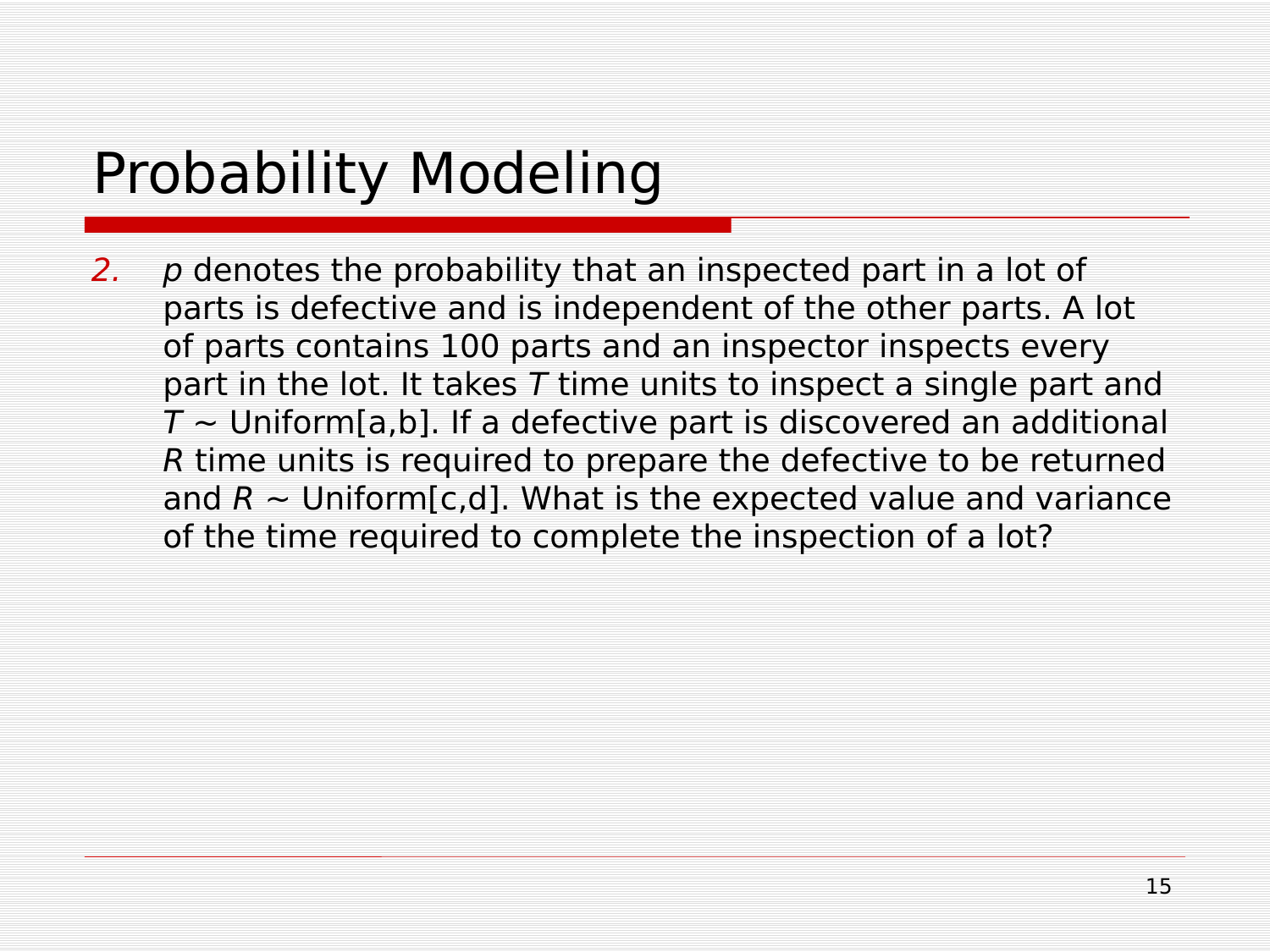

# Probability Modeling
p denotes the probability that an inspected part in a lot of parts is defective and is independent of the other parts. A lot of parts contains 100 parts and an inspector inspects every part in the lot. It takes T time units to inspect a single part and T ~ Uniform[a,b]. If a defective part is discovered an additional R time units is required to prepare the defective to be returned and R ~ Uniform[c,d]. What is the expected value and variance of the time required to complete the inspection of a lot?
15